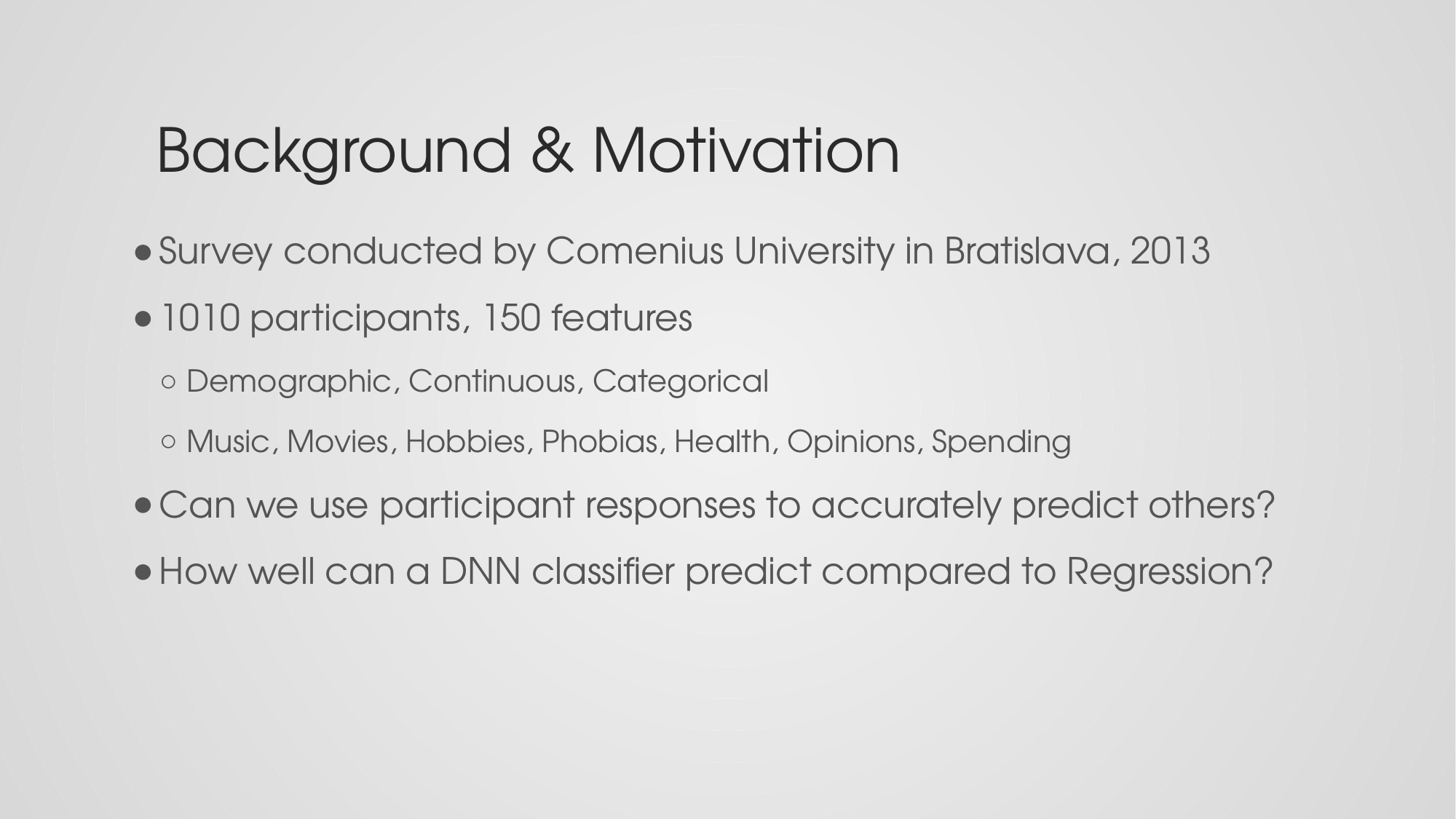

# Background & Motivation
Survey conducted by Comenius University in Bratislava, 2013
1010 participants, 150 features
Demographic, Continuous, Categorical
Music, Movies, Hobbies, Phobias, Health, Opinions, Spending
Can we use participant responses to accurately predict others?
How well can a DNN classifier predict compared to Regression?